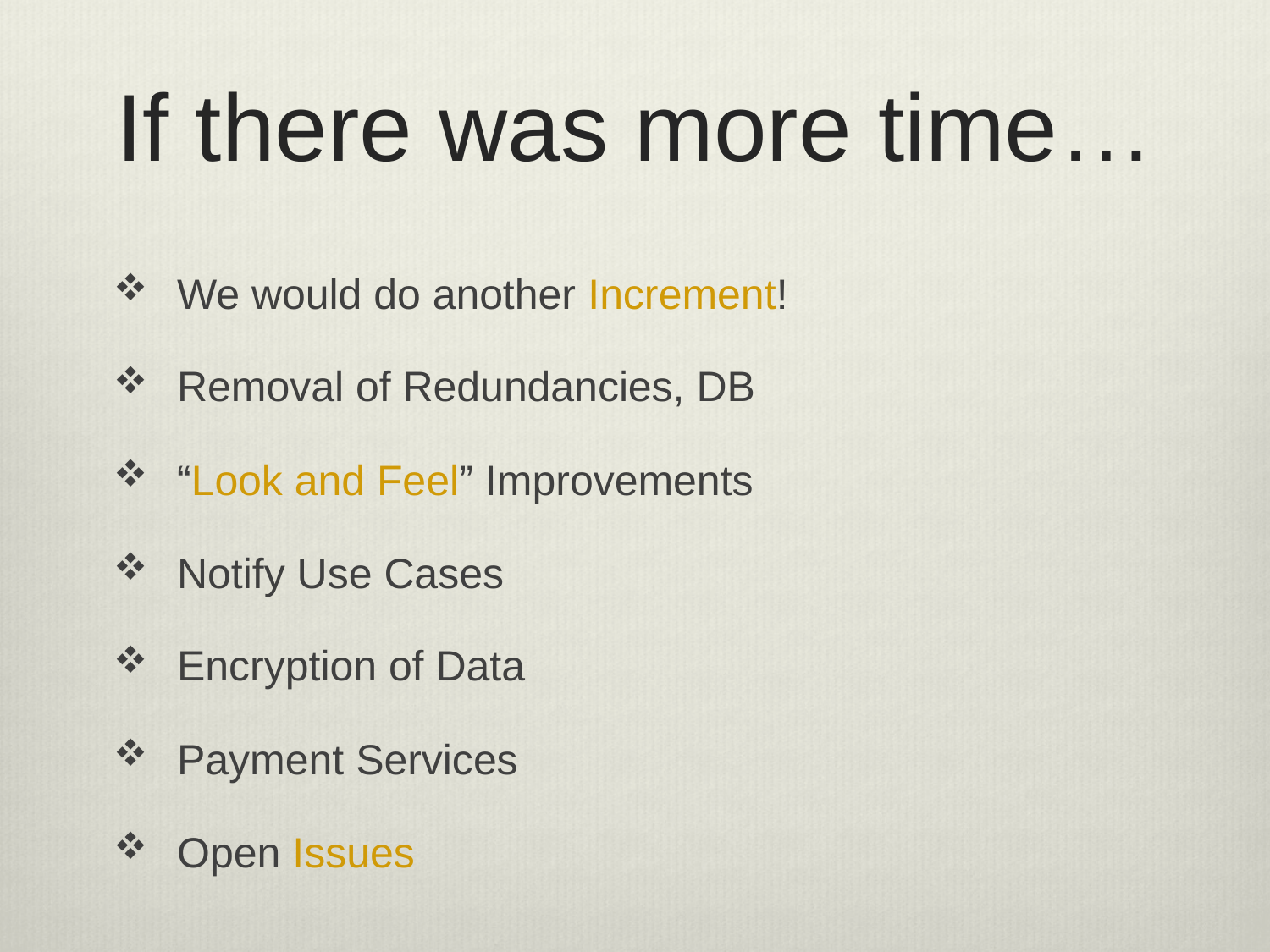

# If there was more time…
We would do another Increment!
Removal of Redundancies, DB
“Look and Feel” Improvements
Notify Use Cases
Encryption of Data
Payment Services
Open Issues